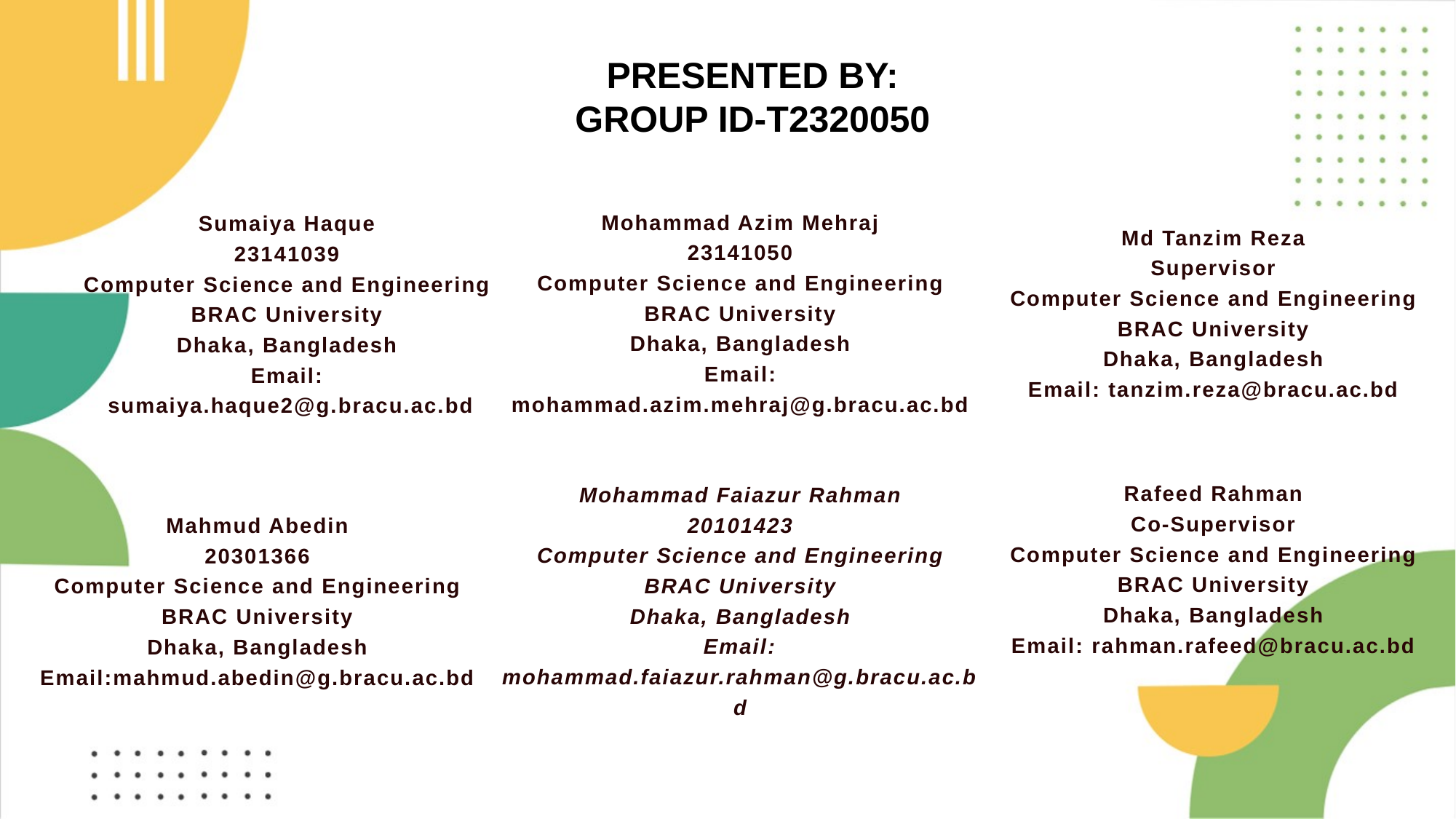

PRESENTED BY:
GROUP ID-T2320050
Mohammad Azim Mehraj
23141050
Computer Science and Engineering
BRAC University
Dhaka, Bangladesh
Email:
mohammad.azim.mehraj@g.bracu.ac.bd
Sumaiya Haque
23141039
Computer Science and Engineering
BRAC University
Dhaka, Bangladesh
Email:
 sumaiya.haque2@g.bracu.ac.bd
Md Tanzim Reza
Supervisor
Computer Science and Engineering
BRAC University
Dhaka, Bangladesh
Email: tanzim.reza@bracu.ac.bd
Rafeed Rahman
Co-Supervisor
Computer Science and Engineering
BRAC University
Dhaka, Bangladesh
Email: rahman.rafeed@bracu.ac.bd
Mohammad Faiazur Rahman
20101423
Computer Science and Engineering
BRAC University
Dhaka, Bangladesh
Email: mohammad.faiazur.rahman@g.bracu.ac.bd
Mahmud Abedin
20301366
Computer Science and Engineering
BRAC University
Dhaka, Bangladesh
Email:mahmud.abedin@g.bracu.ac.bd